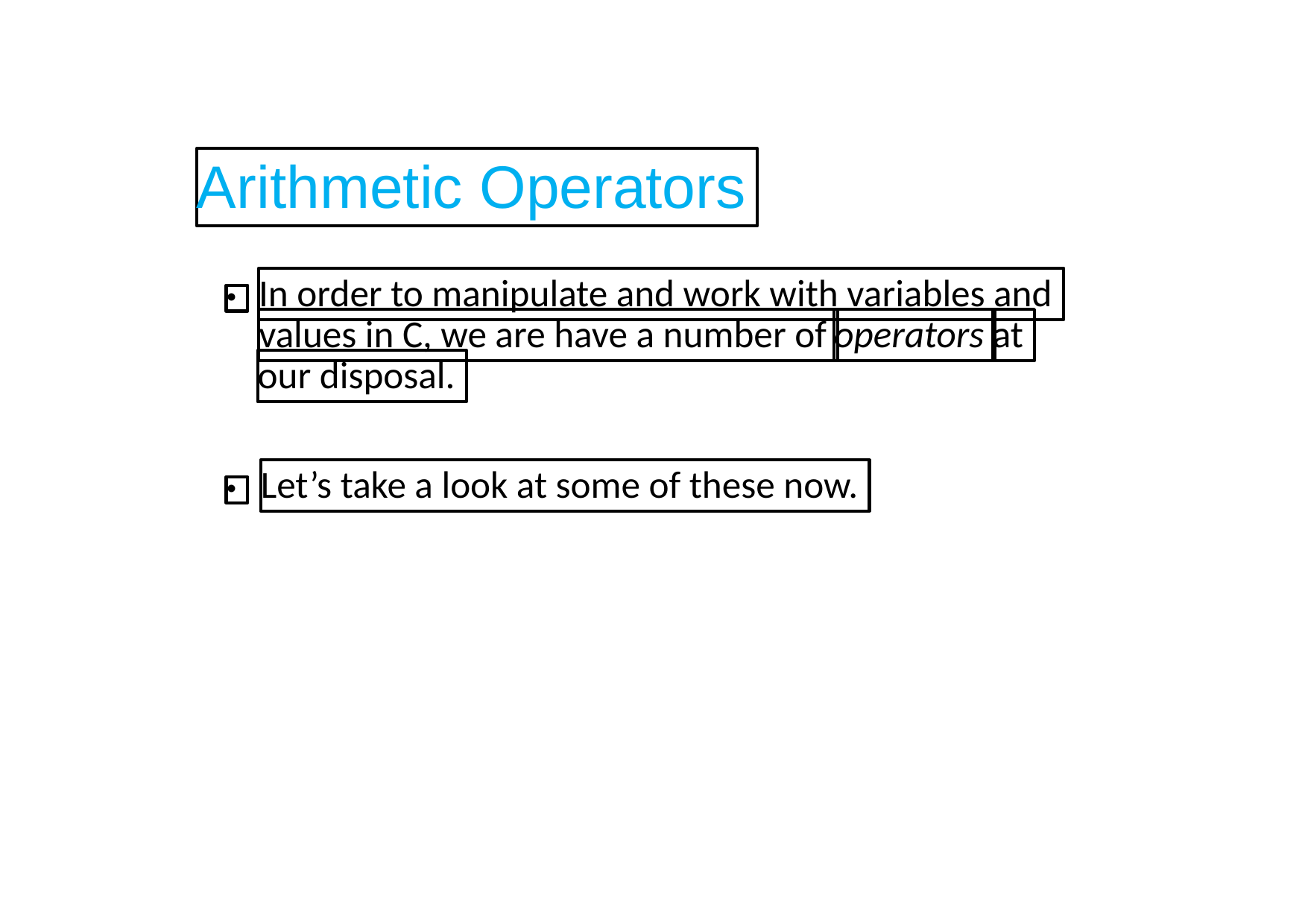

Arithmetic Operators
In order to manipulate and work with variables and
●
values in C, we are have a number of
operators
at
our disposal.
Let’s take a look at some of these now.
●